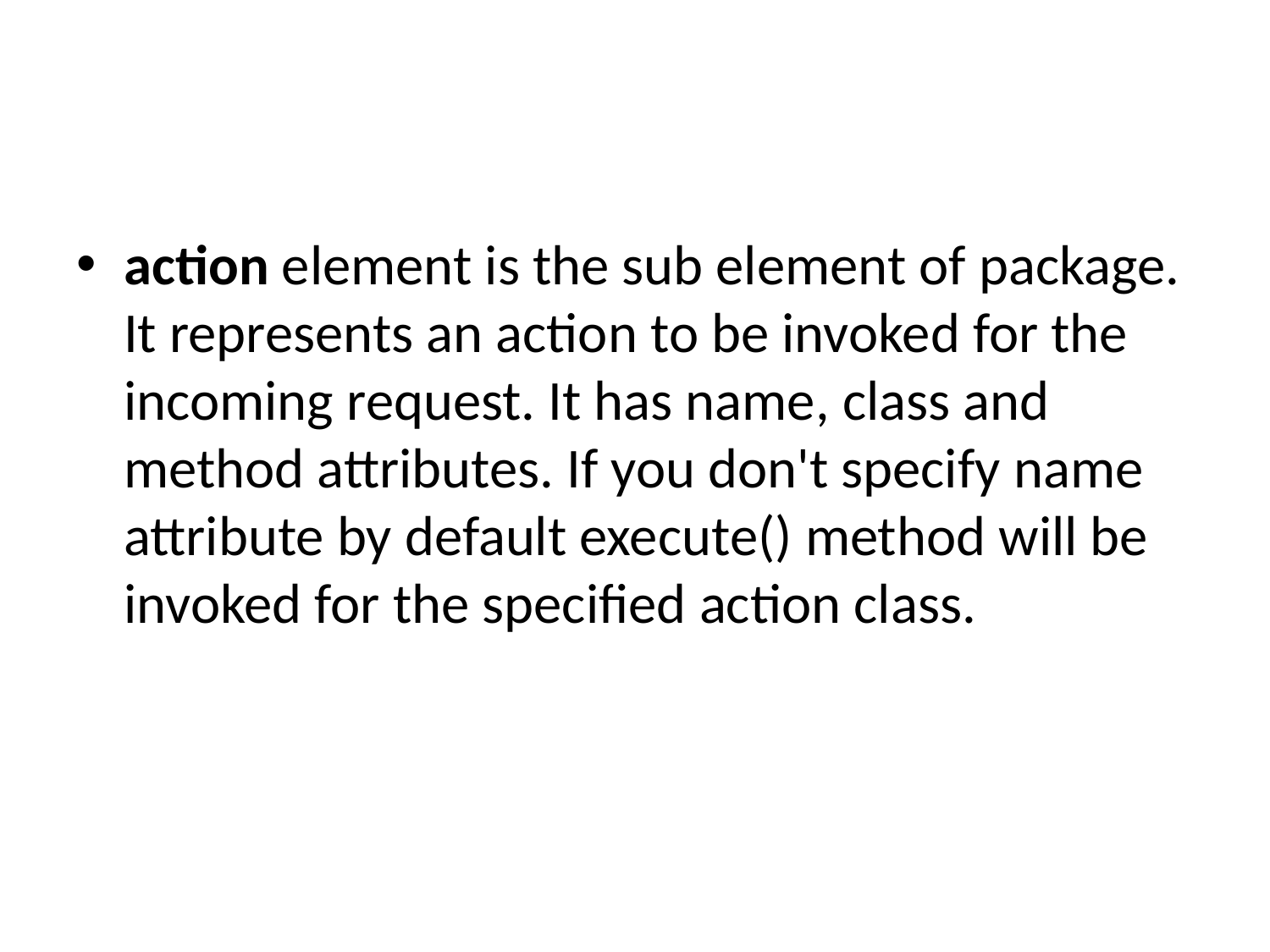

action element is the sub element of package. It represents an action to be invoked for the incoming request. It has name, class and method attributes. If you don't specify name attribute by default execute() method will be invoked for the specified action class.